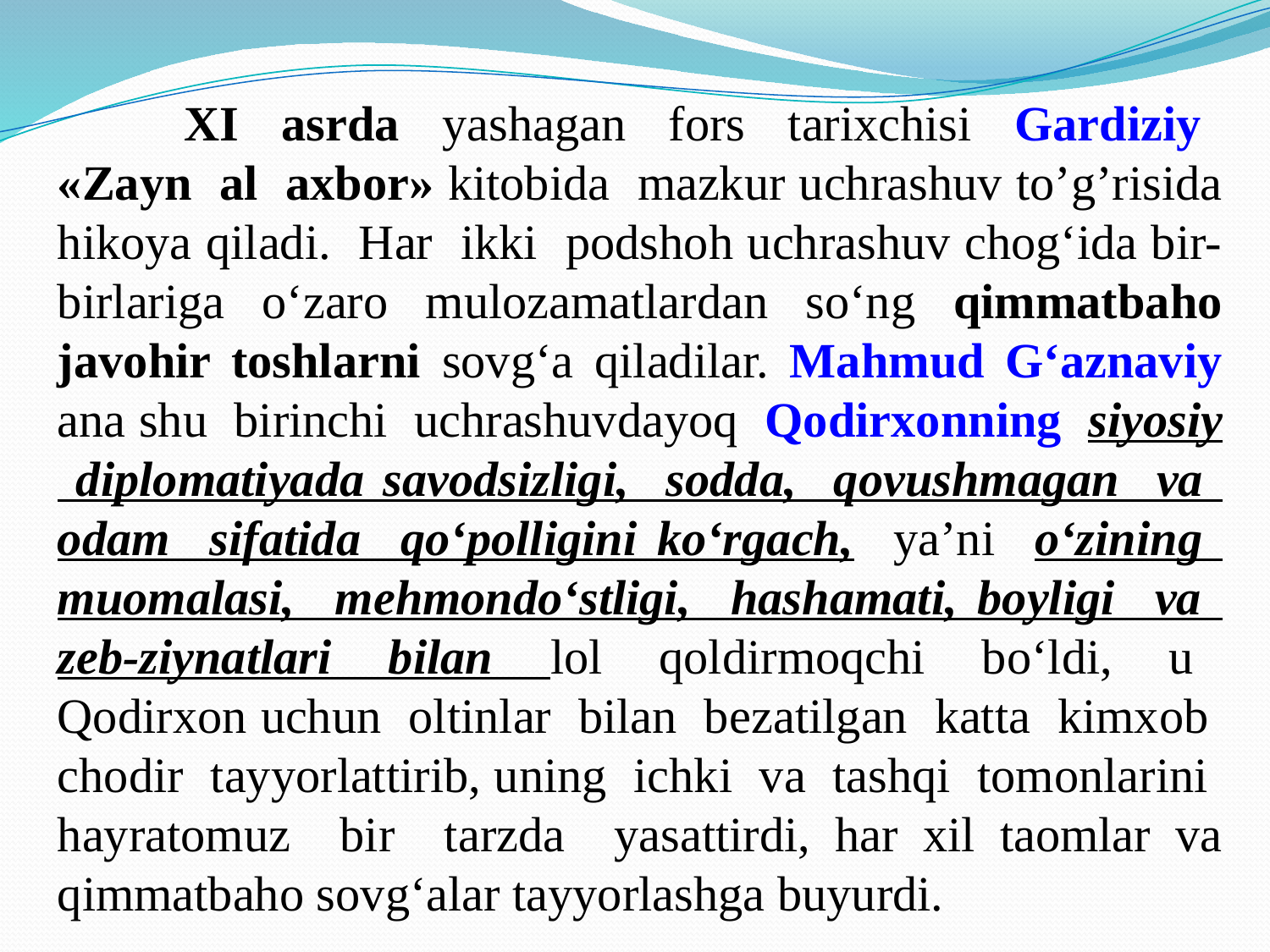

XI  asrda  yashagan  fors  tarixchisi  Gardiziy  «Zayn  al  axbor» kitobida  mazkur uchrashuv to’g’risida hikoya qiladi.  Har  ikki  podshoh uchrashuv chog‘ida bir-birlariga o‘zaro mulozamatlardan so‘ng qimmatbaho javohir toshlarni sovg‘a qiladilar. Mahmud G‘aznaviy ana shu  birinchi  uchrashuvdayoq  Qodirxonning  siyosiy  diplomatiyada savodsizligi,  sodda,  qovushmagan  va  odam  sifatida  qo‘polligini ko‘rgach,  ya’ni  o‘zining  muomalasi,  mеhmondo‘stligi,  hashamati, boyligi  va  zеb-ziynatlari  bilan  lol  qoldirmoqchi  bo‘ldi,  u  Qodirxon uchun  oltinlar  bilan  bеzatilgan  katta  kimxob  chodir  tayyorlattirib, uning  ichki  va  tashqi  tomonlarini  hayratomuz  bir  tarzda  yasattirdi, har xil taomlar va qimmatbaho sovg‘alar tayyorlashga buyurdi.